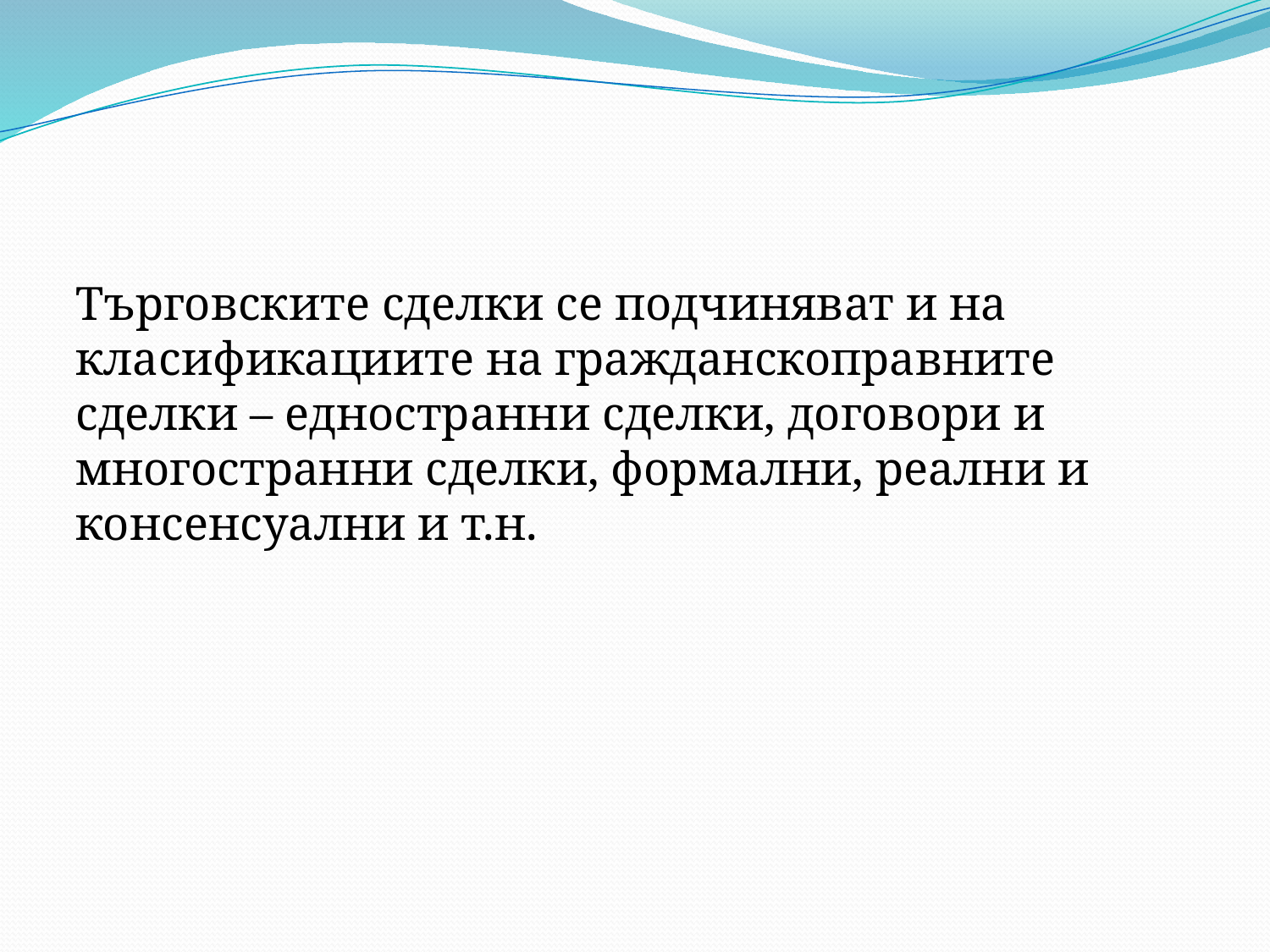

#
Търговските сделки се подчиняват и на класификациите на гражданскоправните сделки – едностранни сделки, договори и многостранни сделки, формални, реални и консенсуални и т.н.